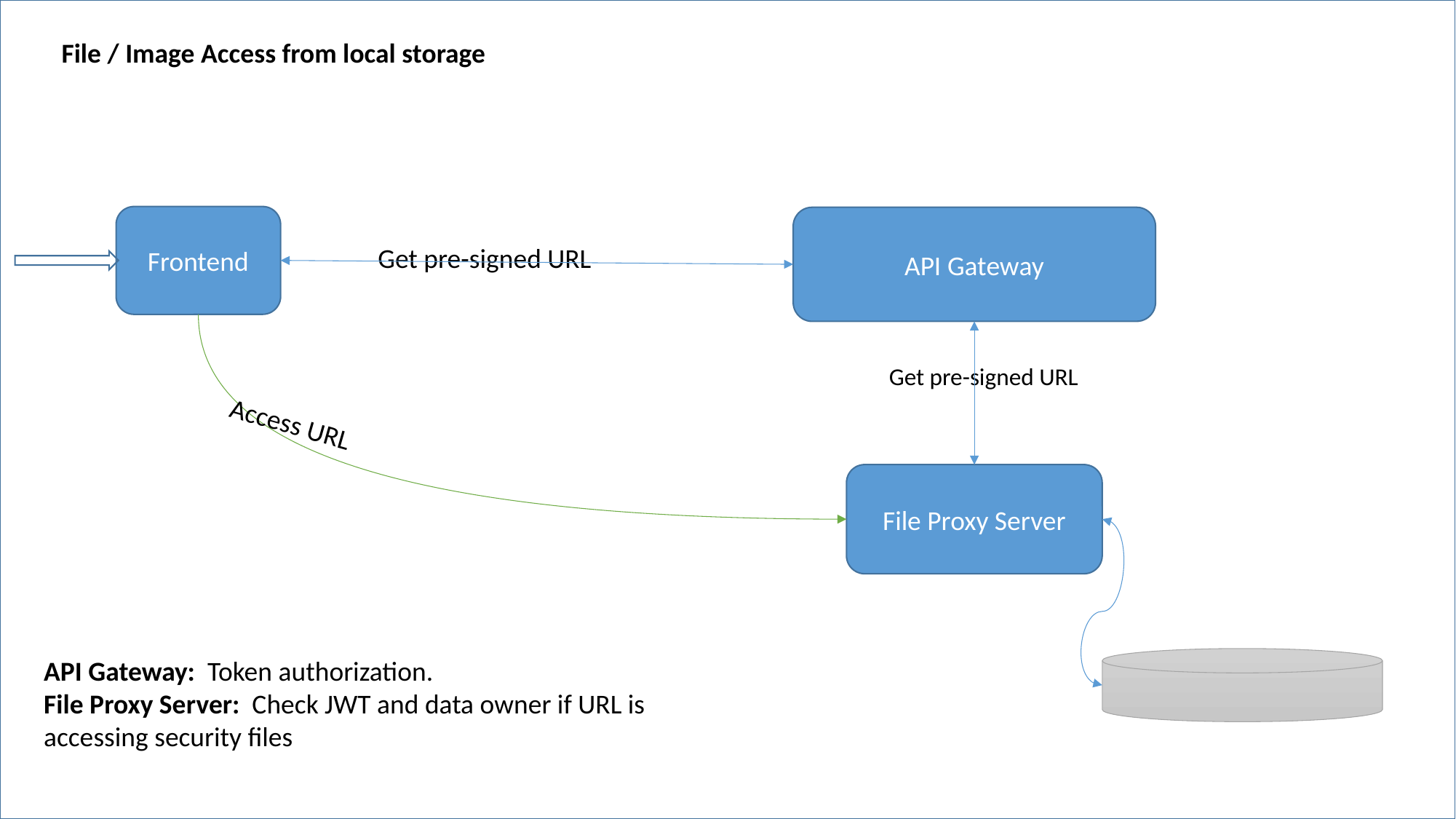

File / Image Access from local storage
#
Frontend
API Gateway
Get pre-signed URL

Get pre-signed URL

Access URL
File Proxy Server
API Gateway:  Token authorization.
File Proxy Server:  Check JWT and data owner if URL is accessing security files